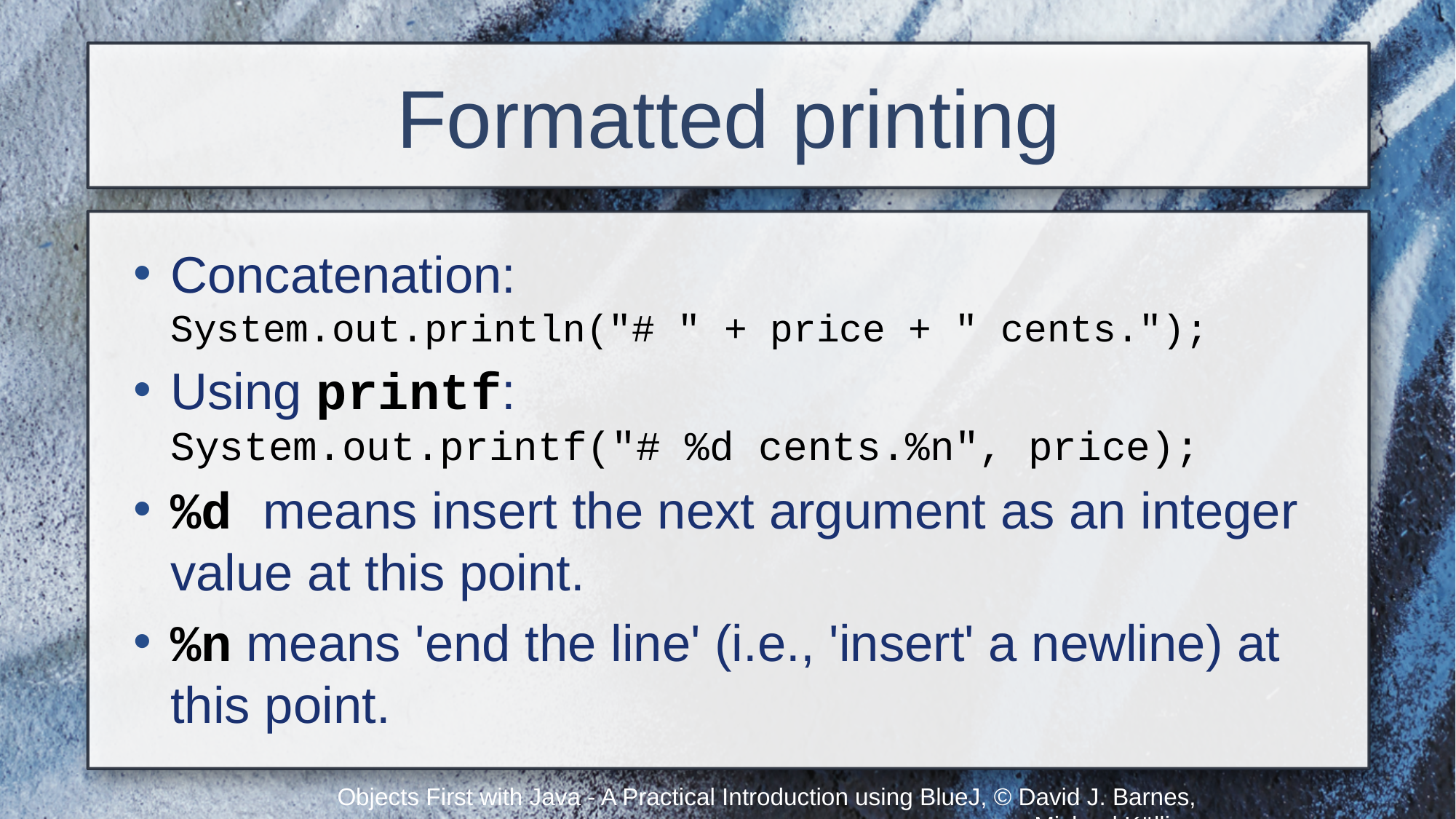

# Formatted printing
Concatenation:
System.out.println("# " + price + " cents.");
Using printf:
System.out.printf("# %d cents.%n", price);
%d means insert the next argument as an integer value at this point.
%n means 'end the line' (i.e., 'insert' a newline) at this point.